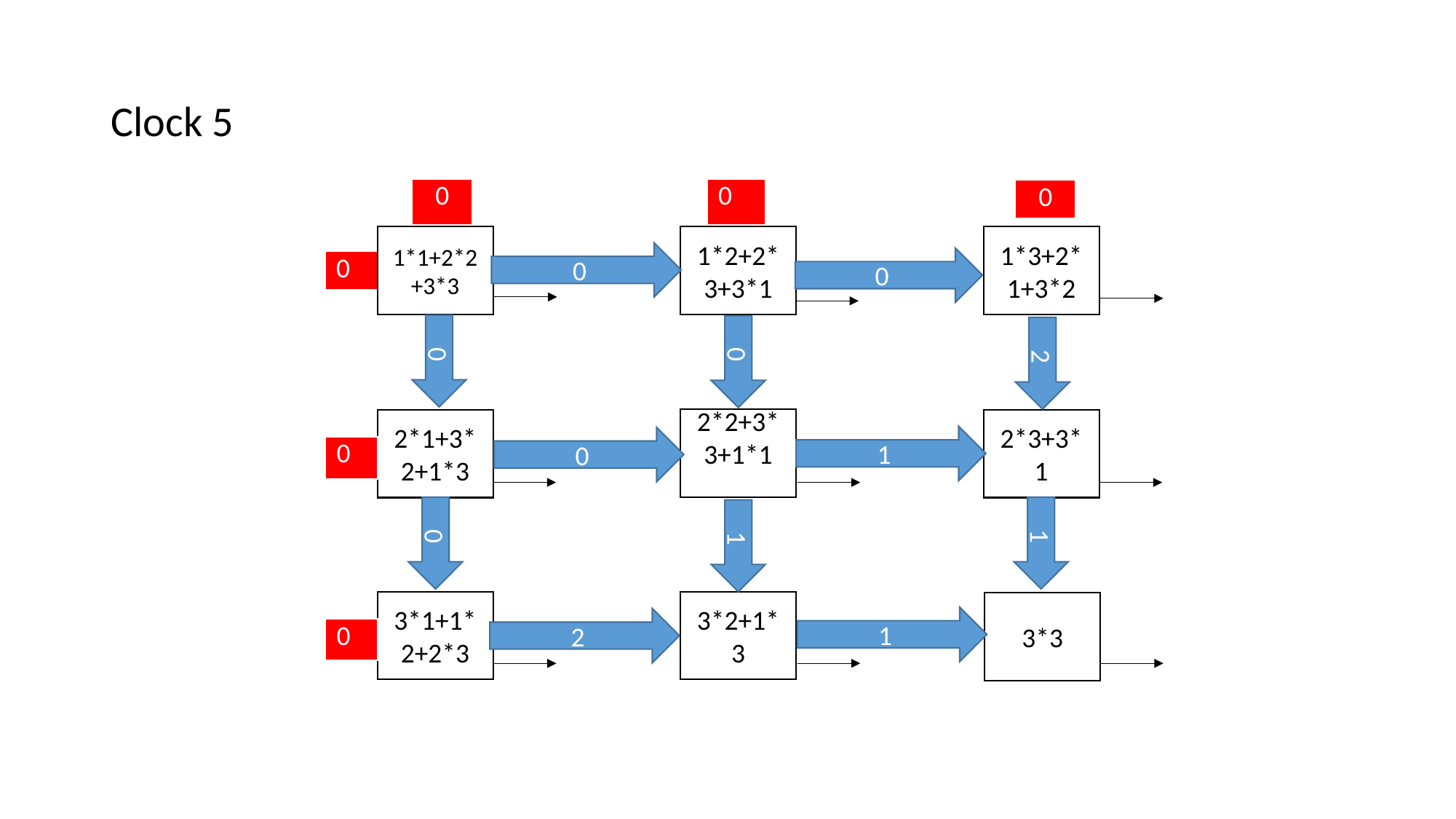

# Clock 5
| 0 |
| --- |
| 0 |
| --- |
| 0 |
| --- |
1*1+2*2+3*3
1*3+2*1+3*2
1*2+2*3+3*1
0
0
| 0 |
| --- |
0
0
2
2*2+3*3+1*1

2*1+3*2+1*3
2*3+3*1
1
0
| 0 |
| --- |
1
0
1
3*1+1*2+2*3
3*2+1*3
3*3
1
2
| 0 |
| --- |